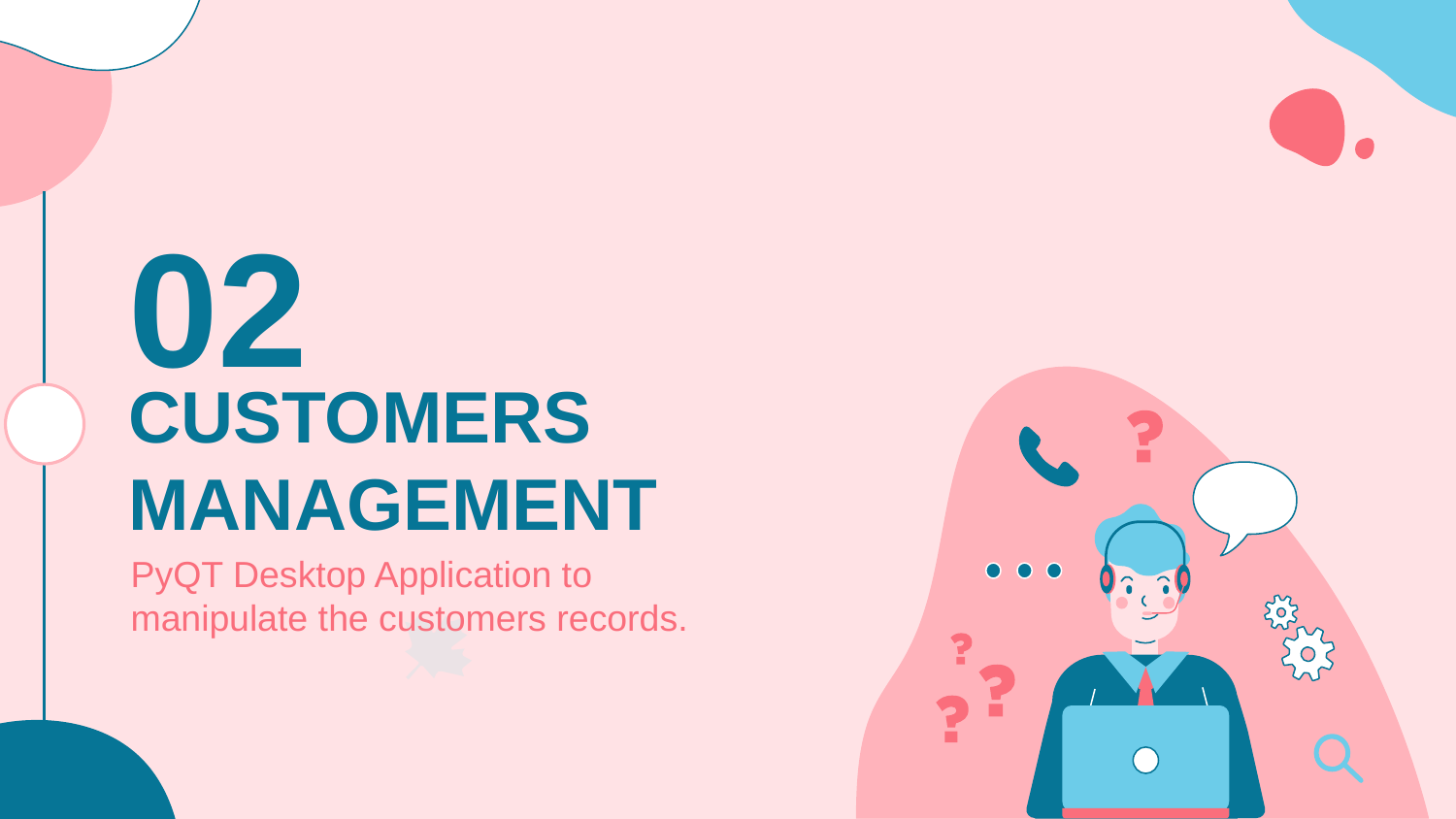

02

# CUSTOMERS MANAGEMENT

PyQT Desktop Application to manipulate the customers records.